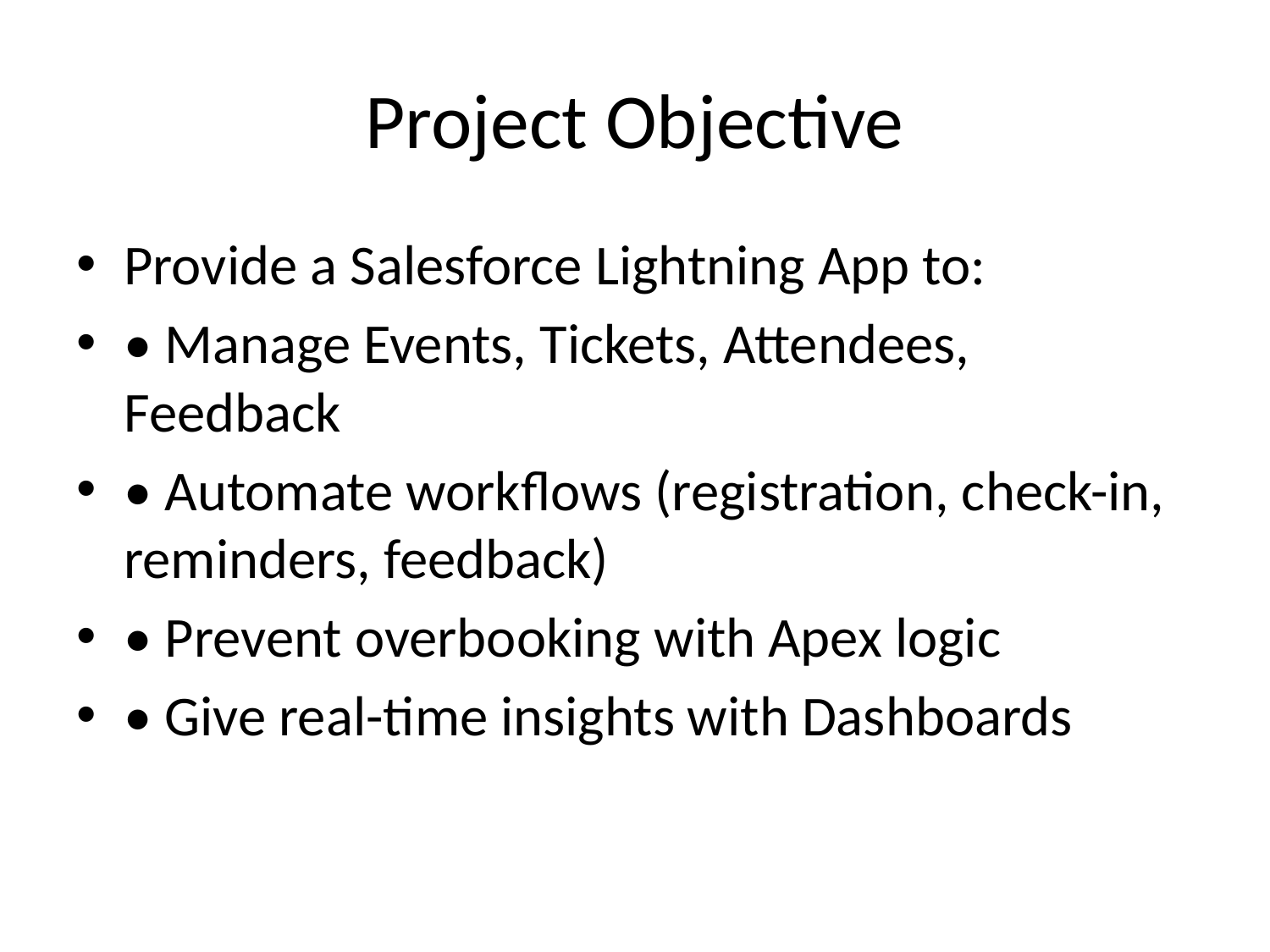

# Project Objective
Provide a Salesforce Lightning App to:
• Manage Events, Tickets, Attendees, Feedback
• Automate workflows (registration, check-in, reminders, feedback)
• Prevent overbooking with Apex logic
• Give real-time insights with Dashboards